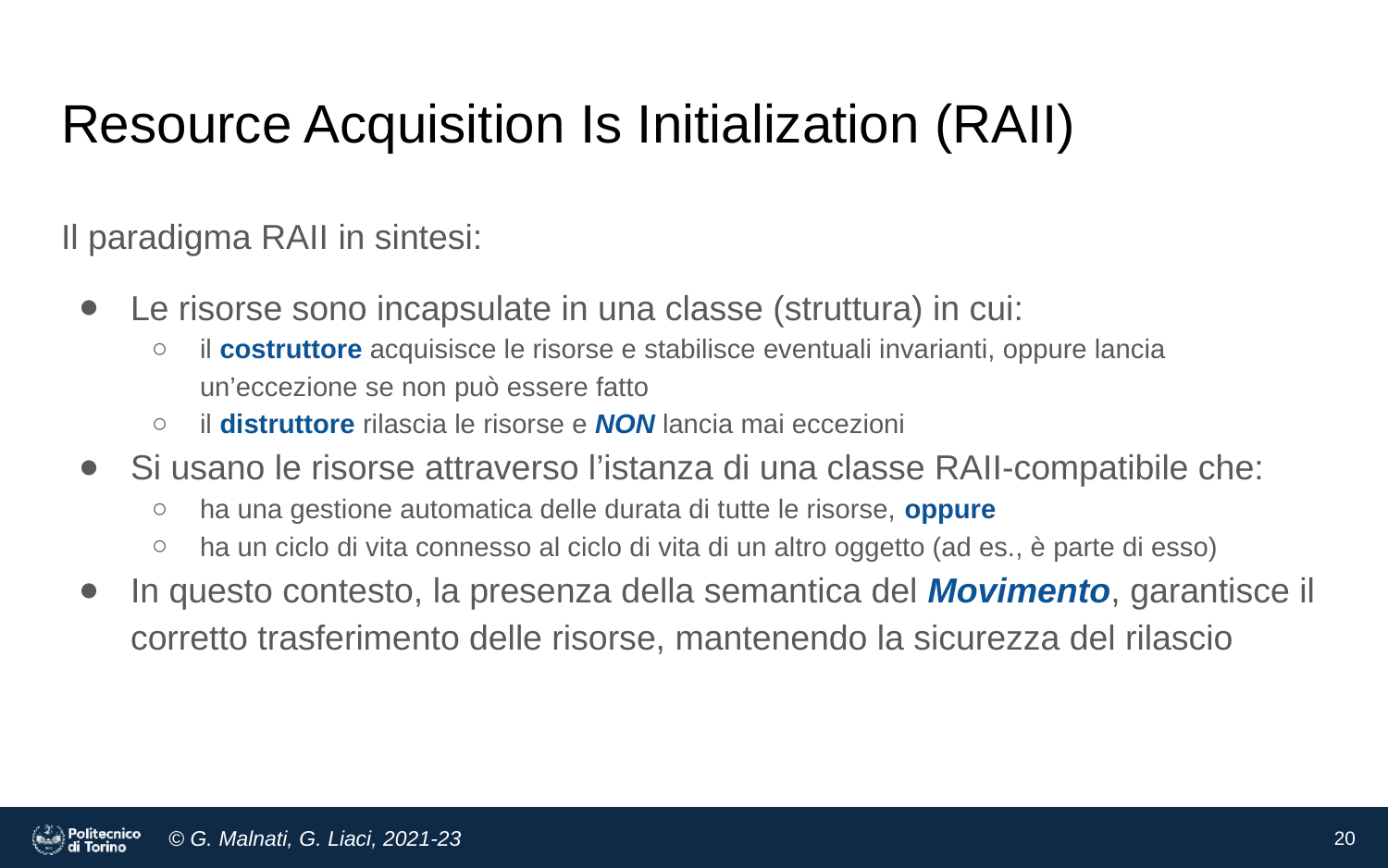

# Resource Acquisition Is Initialization (RAII)
Il paradigma RAII in sintesi:
Le risorse sono incapsulate in una classe (struttura) in cui:
il costruttore acquisisce le risorse e stabilisce eventuali invarianti, oppure lancia un’eccezione se non può essere fatto
il distruttore rilascia le risorse e NON lancia mai eccezioni
Si usano le risorse attraverso l’istanza di una classe RAII-compatibile che:
ha una gestione automatica delle durata di tutte le risorse, oppure
ha un ciclo di vita connesso al ciclo di vita di un altro oggetto (ad es., è parte di esso)
In questo contesto, la presenza della semantica del Movimento, garantisce il corretto trasferimento delle risorse, mantenendo la sicurezza del rilascio
20